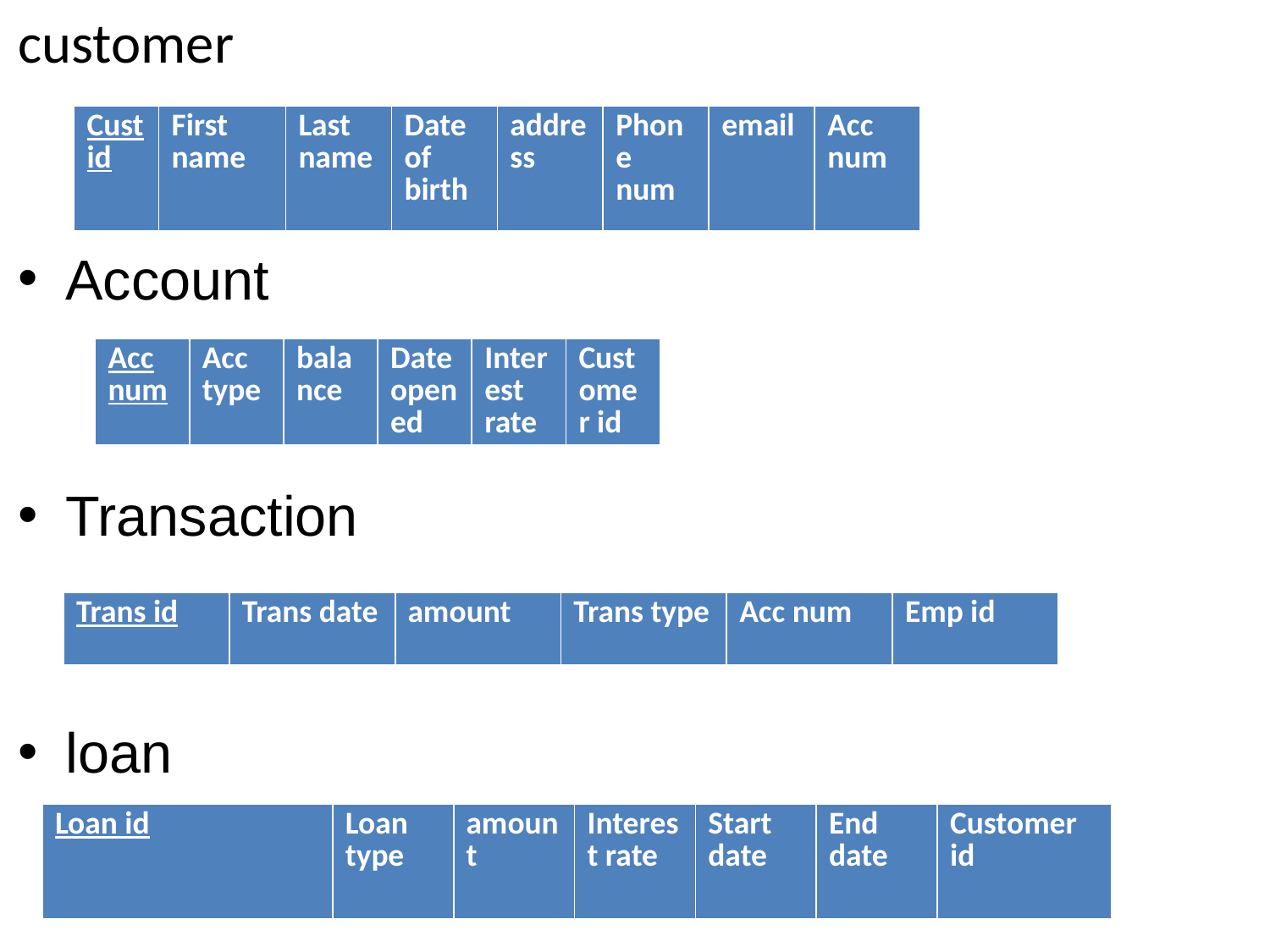

customer

Account

Transaction

loan

| Cust id | First name | Last name | Date of birth | address | Phone num | email | Acc num |
| --- | --- | --- | --- | --- | --- | --- | --- |
| Acc num | Acc type | balance | Date opened | Interest rate | Customer id |
| --- | --- | --- | --- | --- | --- |
| Trans id | Trans date | amount | Trans type | Acc num | Emp id |
| --- | --- | --- | --- | --- | --- |
| Loan id | Loan type | amount | Interest rate | Start date | End date | Customer id |
| --- | --- | --- | --- | --- | --- | --- |